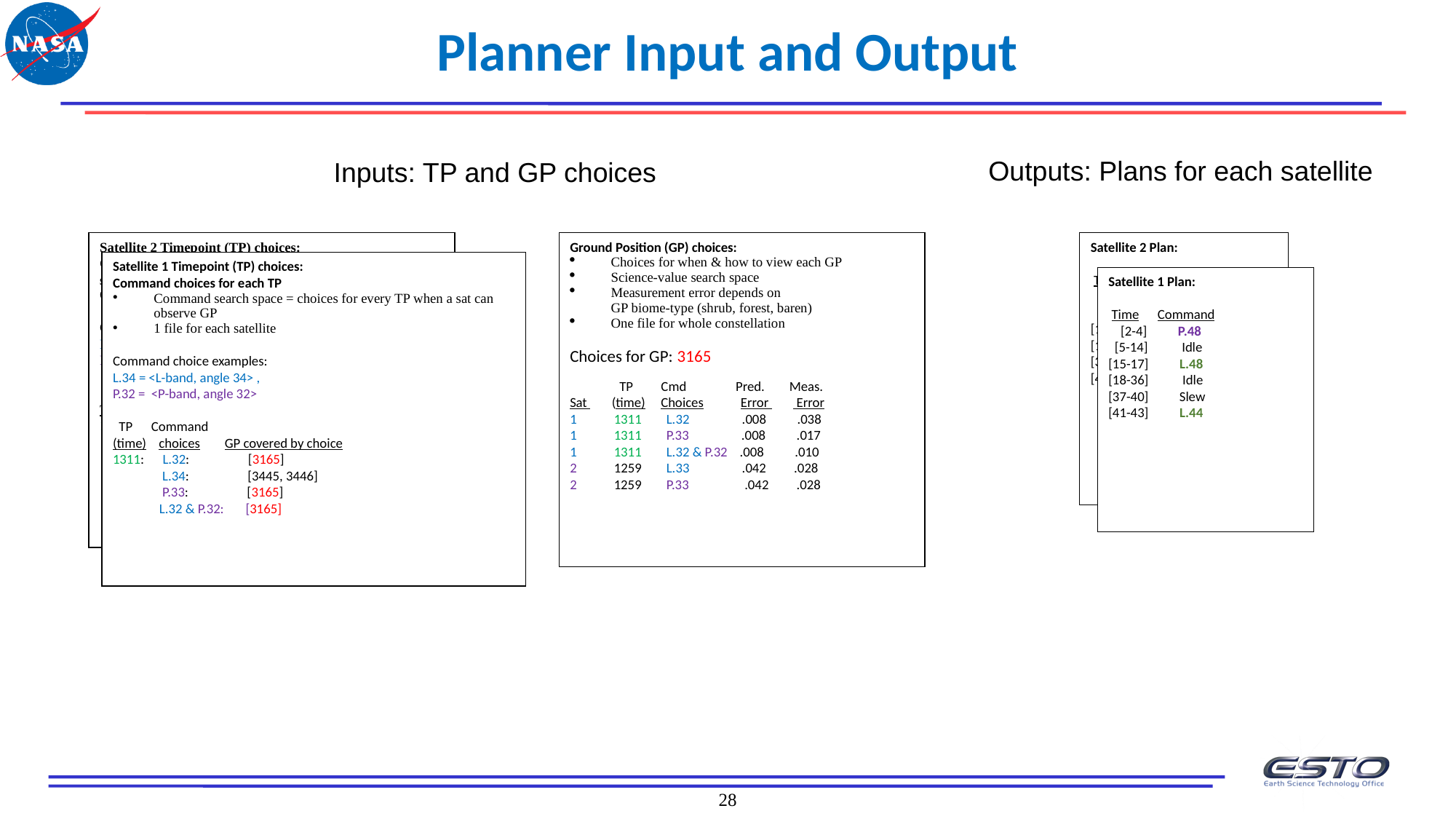

Planner Input and Output
Outputs: Plans for each satellite
Inputs: TP and GP choices
Satellite 2 Timepoint (TP) choices:
Command choices and times for viewing each GP (per satellite)
Command search space, 1 file for each satellite

Command choice examples:
L.32 = <L-band, angle 32> ,
P.34 =  <P-band, angle 34>
                Cmd
Time     choices        GP covered by choice
1311:      L.32:                   [3165]
                L.34:                   [3445, 3446]
                P.33:                   [3165]
                P.34:                   [3445, 3446]
                P.35:                   [3445, 3446]
               L.32 & P.32:       [3165]
Ground Position (GP) choices:
Choices for when & how to view each GP
Science-value search space
Measurement error depends on
GP biome-type (shrub, forest, baren)
One file for whole constellation
Choices for GP: 3165
                TP         Cmd                Pred.        Meas.
Sat        (time)     Choices            Error         Error
1            1311        L.32                 .008          .038
1            1311        P.33                 .008          .017
1            1311        L.32 & P.32    .008          .010
2            1259        L.33                 .042         .028
2            1259        P.33                  .042         .028

Satellite 2 Plan:

 Time      Command
    [2-4]          P.48
  [5-14]           Idle
[15-17]          L.48
[18-36]           Idle
[37-40]          Slew
[41-43]          L.44
Satellite 1 Plan:

 Time      Command
    [2-4]          P.48
  [5-14]           Idle
[15-17]          L.48
[18-36]           Idle
[37-40]          Slew
[41-43]          L.44

Satellite 1 Timepoint (TP) choices:
Command choices for each TP
Command search space = choices for every TP when a sat can observe GP
1 file for each satellite

Command choice examples:
L.34 = <L-band, angle 34> ,
P.32 =  <P-band, angle 32>
  TP      Command
(time)    choices        GP covered by choice
1311:      L.32:                   [3165]
                L.34:                   [3445, 3446]
                P.33:                   [3165]
               L.32 & P.32:       [3165]